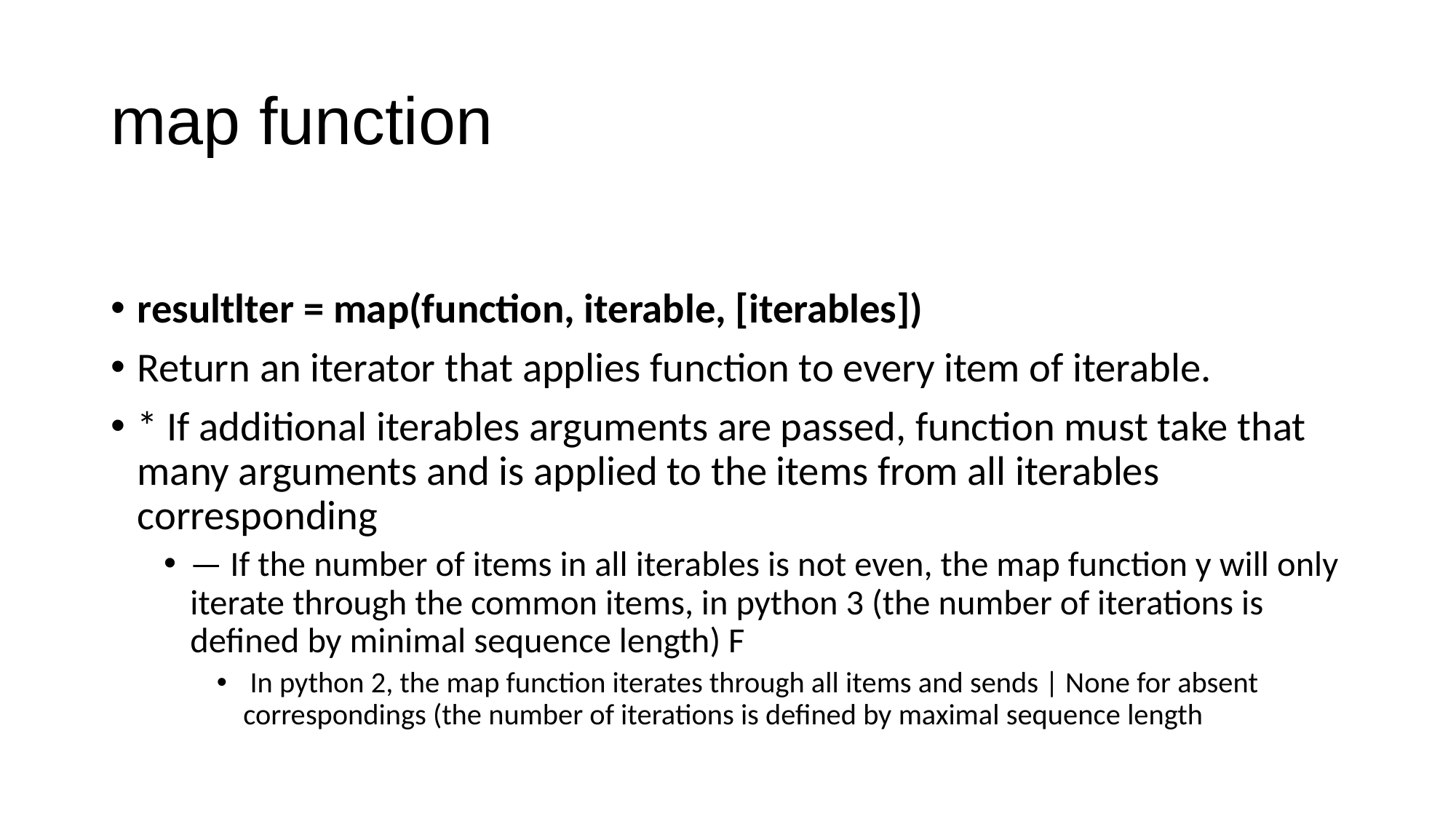

# map function

resultlter = map(function, iterable, [iterables])
Return an iterator that applies function to every item of iterable.
* If additional iterables arguments are passed, function must take that many arguments and is applied to the items from all iterables corresponding
— If the number of items in all iterables is not even, the map function y will only iterate through the common items, in python 3 (the number of iterations is defined by minimal sequence length) F
 In python 2, the map function iterates through all items and sends | None for absent correspondings (the number of iterations is defined by maximal sequence length